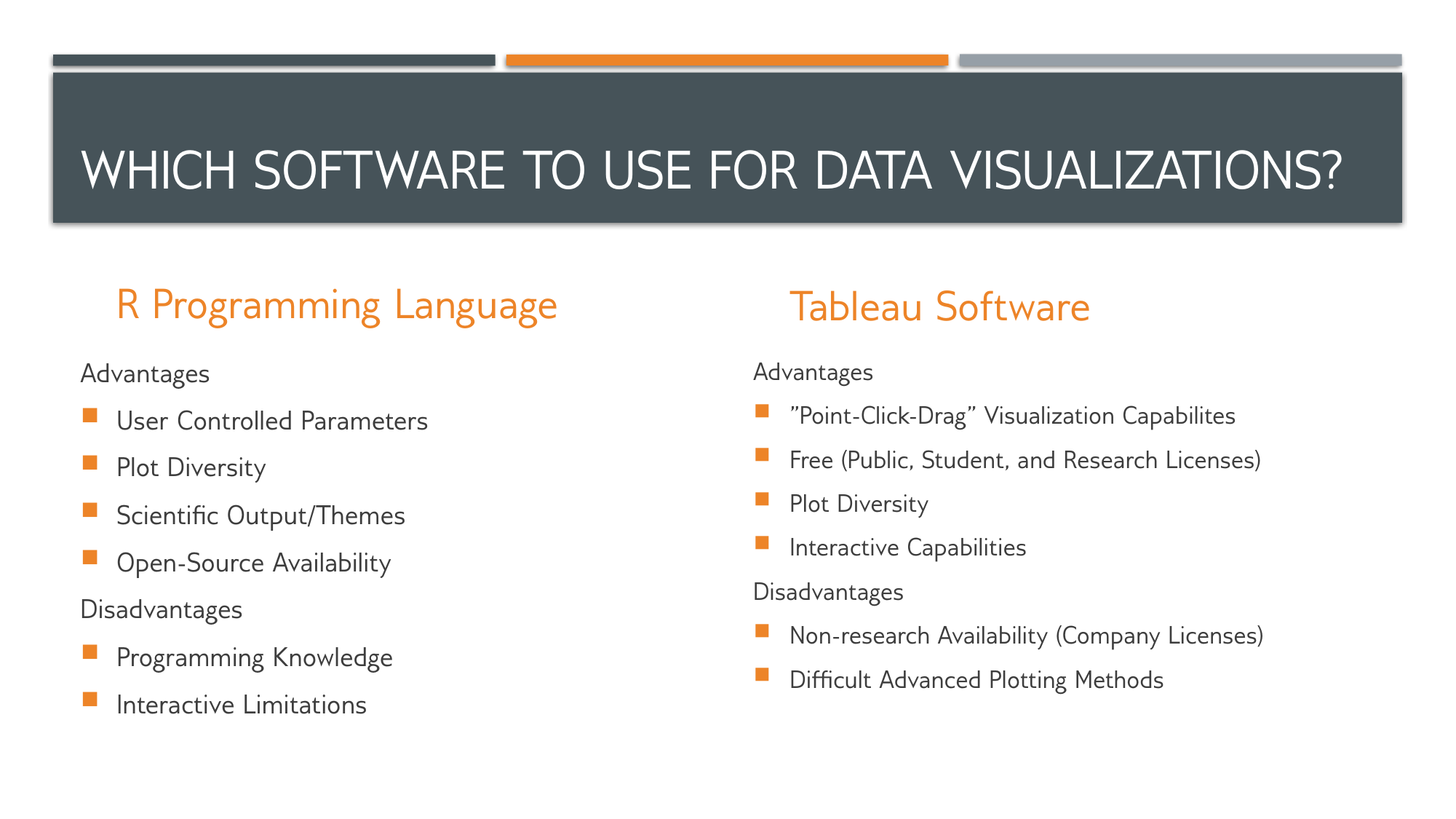

# Which software to use for data visualizations?
R Programming Language
Tableau Software
Advantages
User Controlled Parameters
Plot Diversity
Scientific Output/Themes
Open-Source Availability
Disadvantages
Programming Knowledge
Interactive Limitations
Advantages
”Point-Click-Drag” Visualization Capabilites
Free (Public, Student, and Research Licenses)
Plot Diversity
Interactive Capabilities
Disadvantages
Non-research Availability (Company Licenses)
Difficult Advanced Plotting Methods